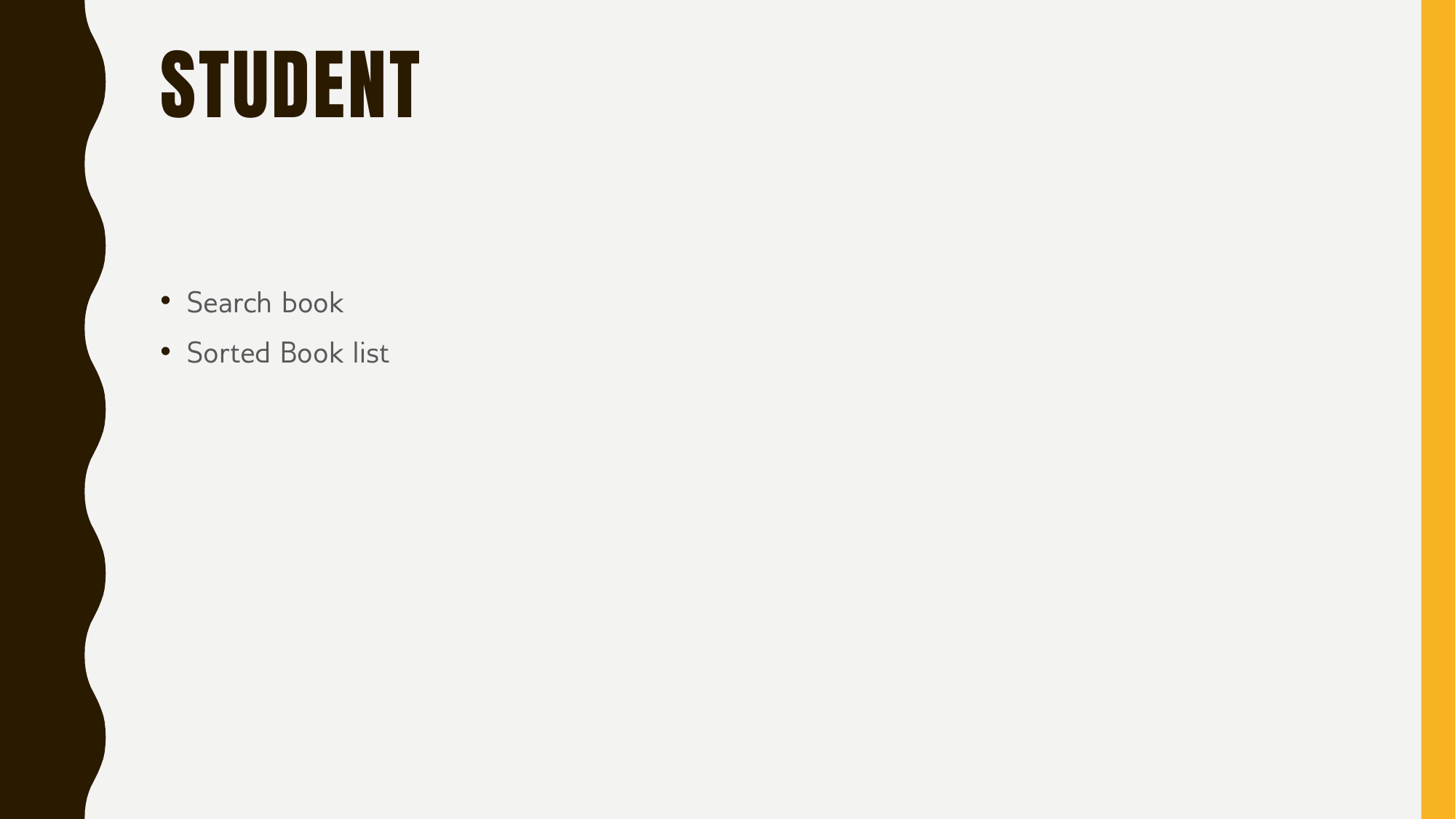

# Student
Search book
Sorted Book list